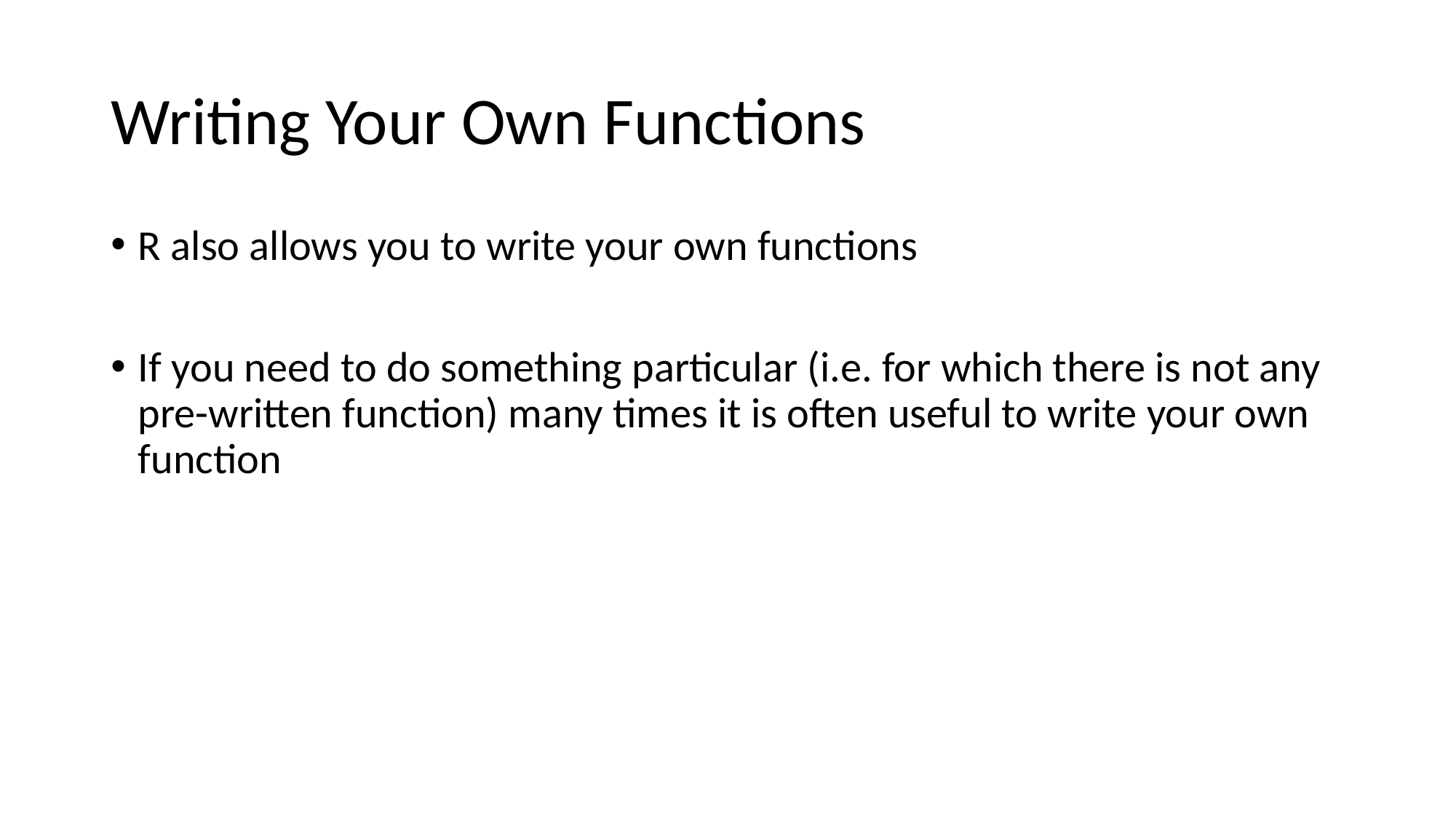

# Writing Your Own Functions
R also allows you to write your own functions

If you need to do something particular (i.e. for which there is not any pre-written function) many times it is often useful to write your own function